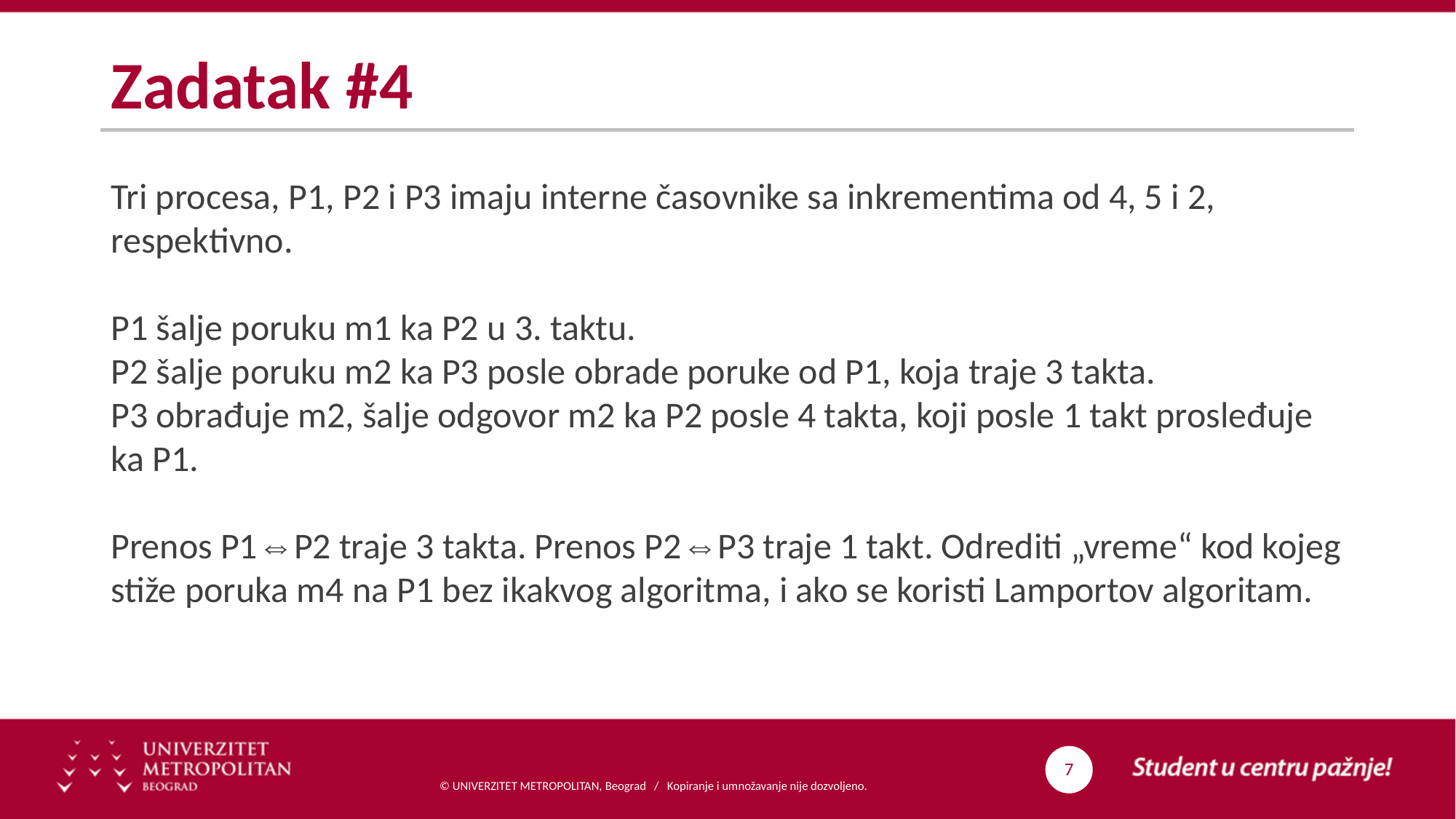

# Zadatak #4
Tri procesa, P1, P2 i P3 imaju interne časovnike sa inkrementima od 4, 5 i 2, respektivno.

P1 šalje poruku m1 ka P2 u 3. taktu.
P2 šalje poruku m2 ka P3 posle obrade poruke od P1, koja traje 3 takta.
P3 obrađuje m2, šalje odgovor m2 ka P2 posle 4 takta, koji posle 1 takt prosleđuje ka P1.

Prenos P1⇔P2 traje 3 takta. Prenos P2⇔P3 traje 1 takt. Odrediti „vreme“ kod kojeg stiže poruka m4 na P1 bez ikakvog algoritma, i ako se koristi Lamportov algoritam.